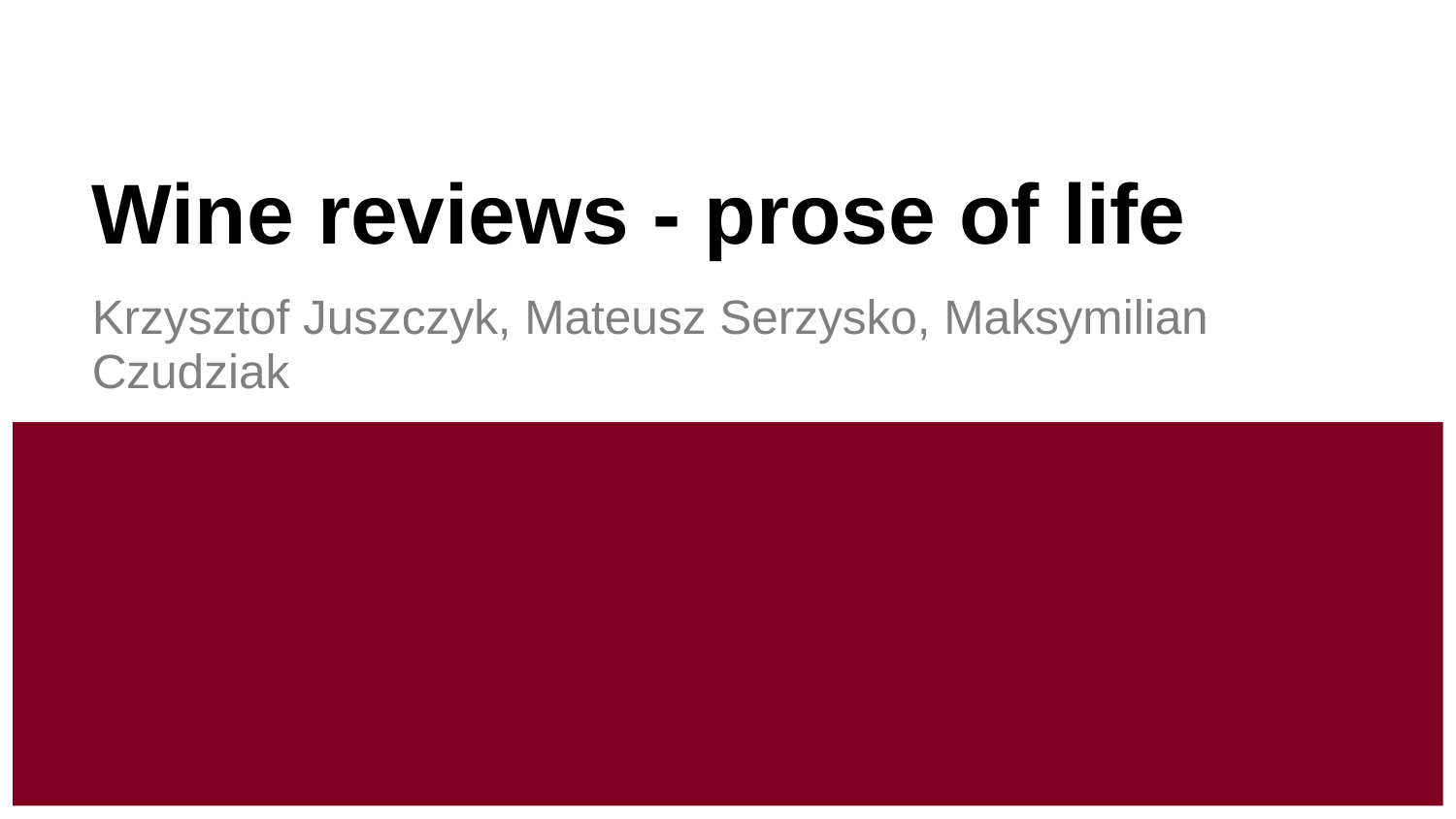

# Wine reviews - prose of life
Krzysztof Juszczyk, Mateusz Serzysko, Maksymilian Czudziak